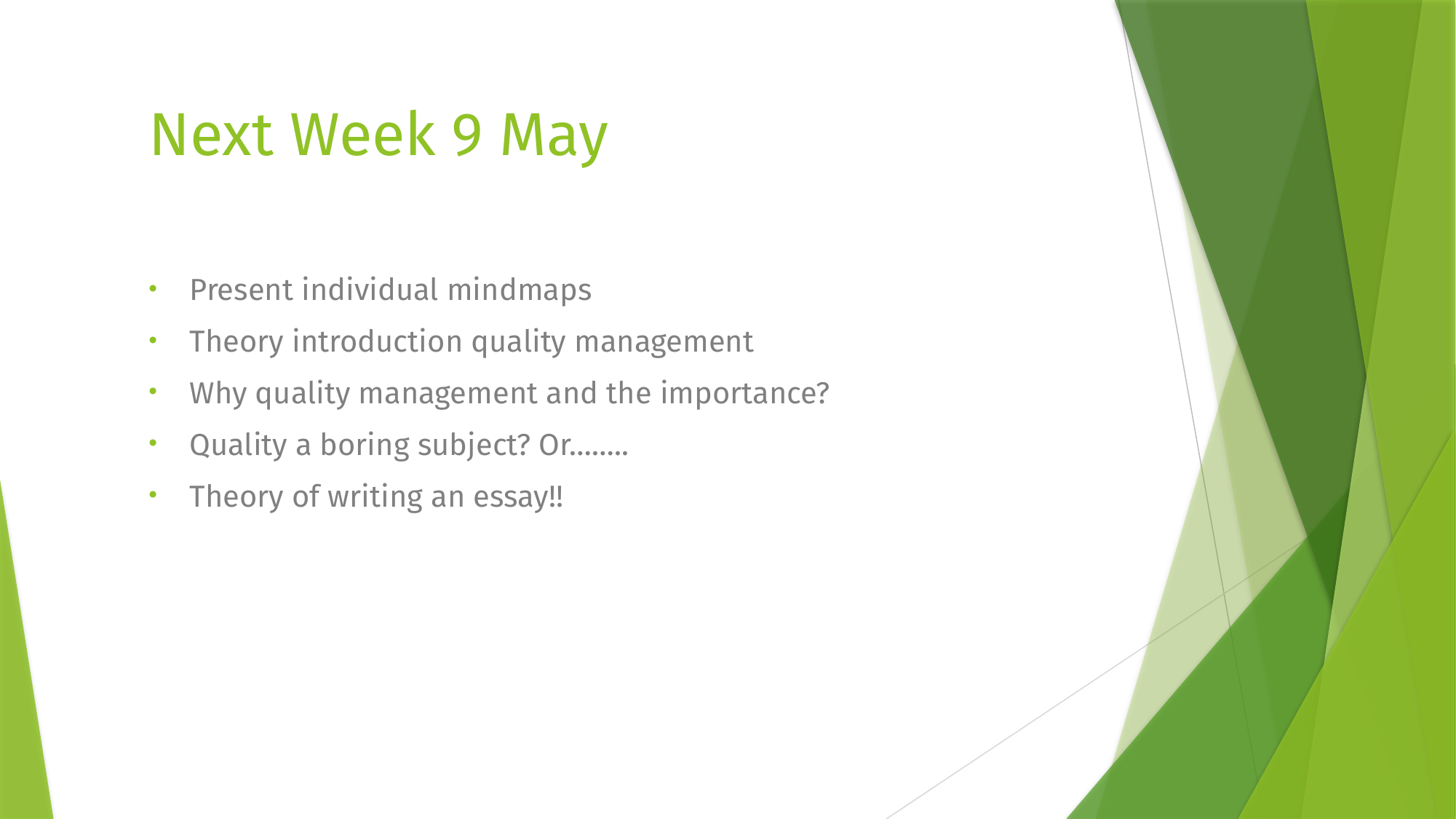

# Next Week 9 May
Present individual mindmaps
Theory introduction quality management
Why quality management and the importance?
Quality a boring subject? Or……..
Theory of writing an essay!!